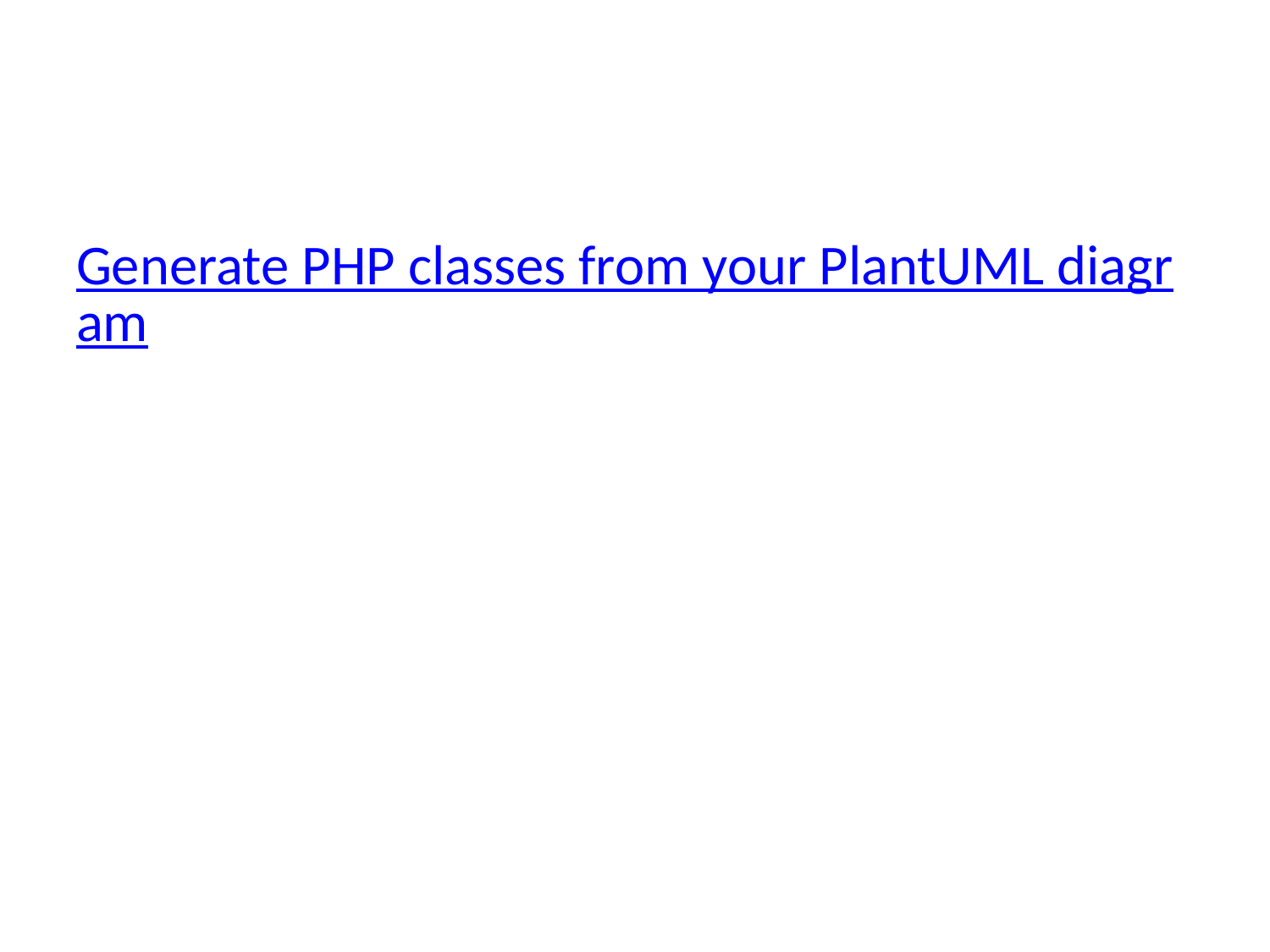

Generate PHP classes from your PlantUML diagram